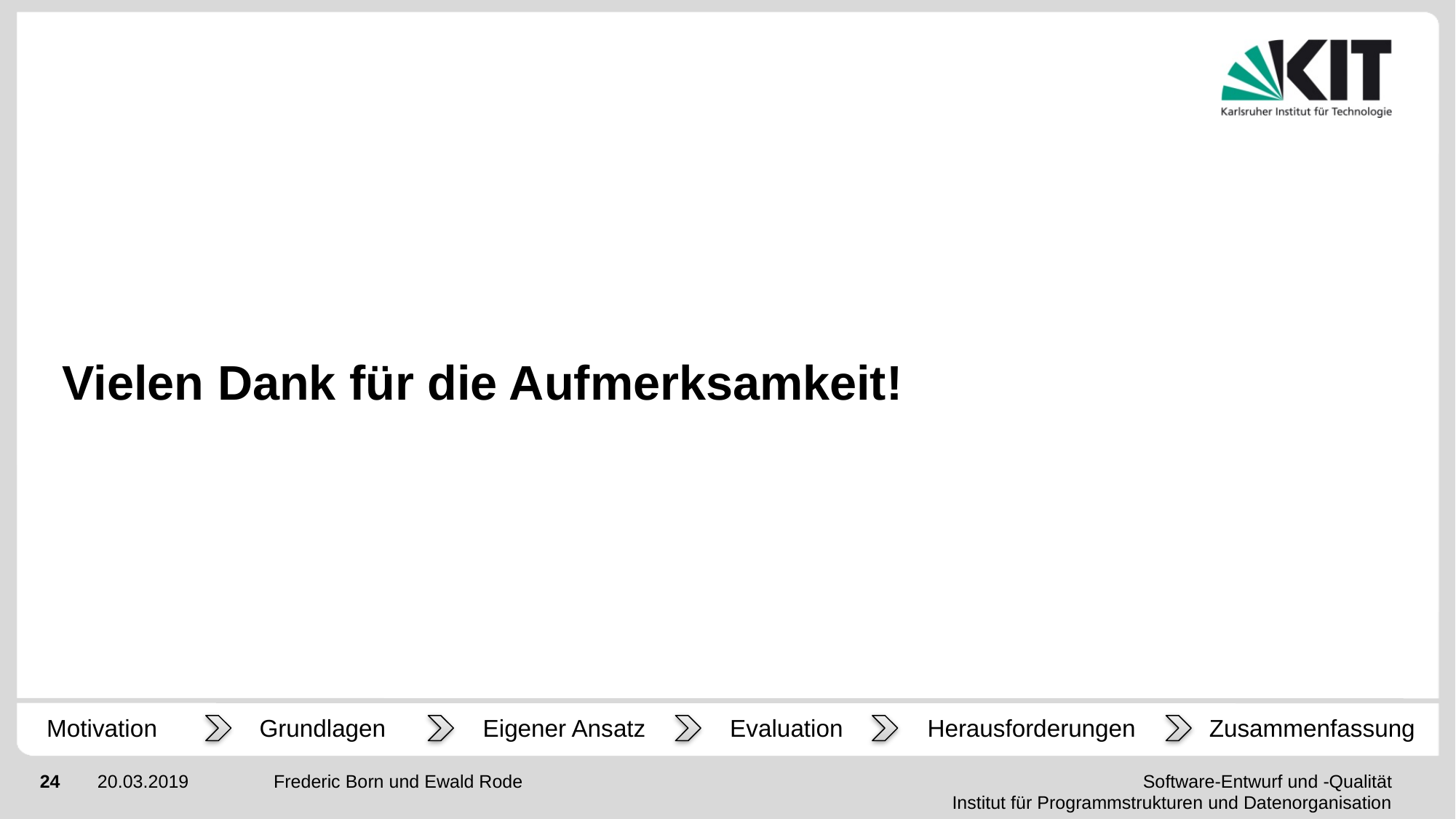

Vielen Dank für die Aufmerksamkeit!
Motivation
Grundlagen
Eigener Ansatz
Evaluation
Herausforderungen
Zusammenfassung

Frederic Born und Ewald Rode